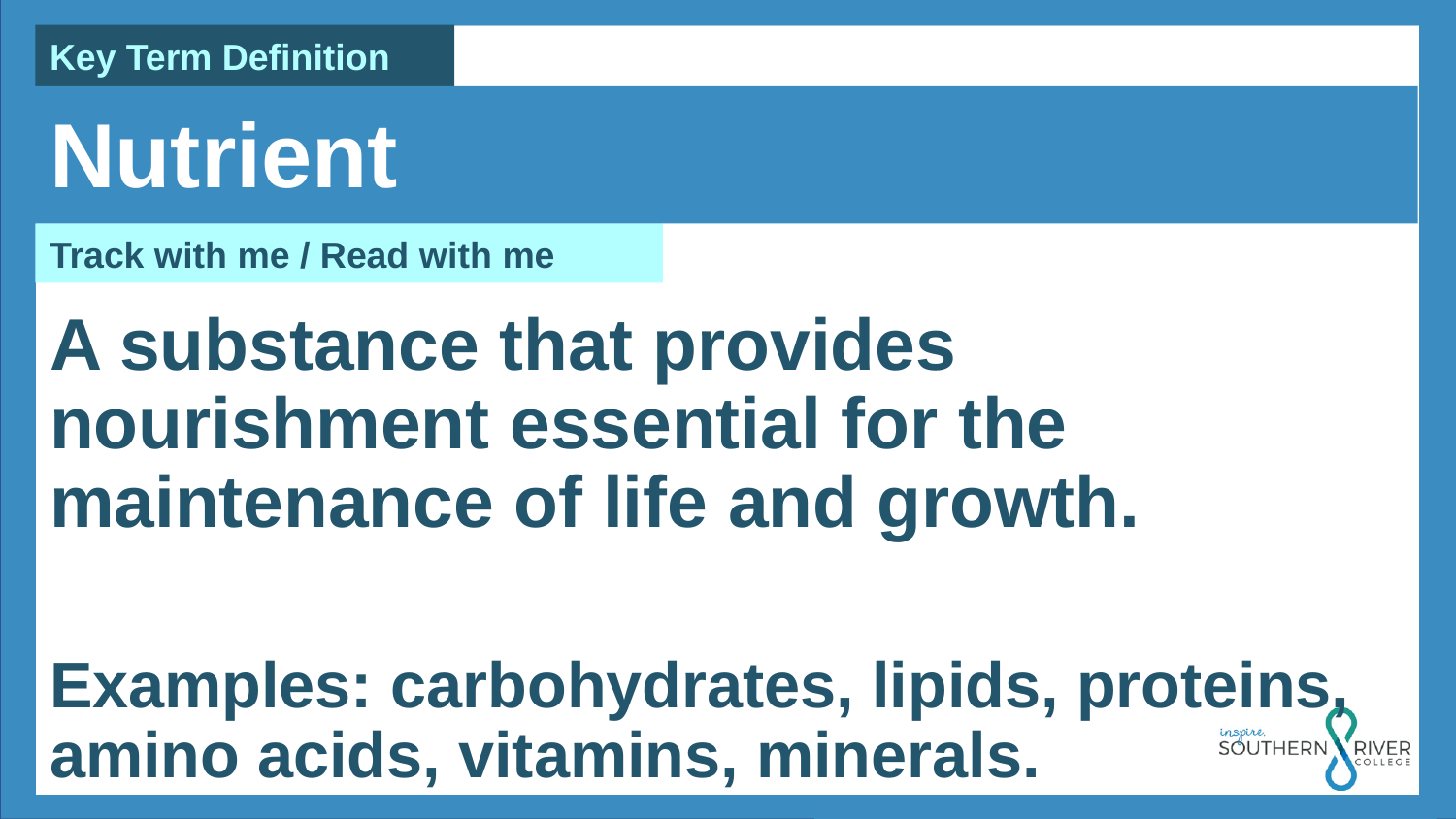

Nutrient
A substance that provides nourishment essential for the maintenance of life and growth.

Examples: carbohydrates, lipids, proteins, amino acids, vitamins, minerals.